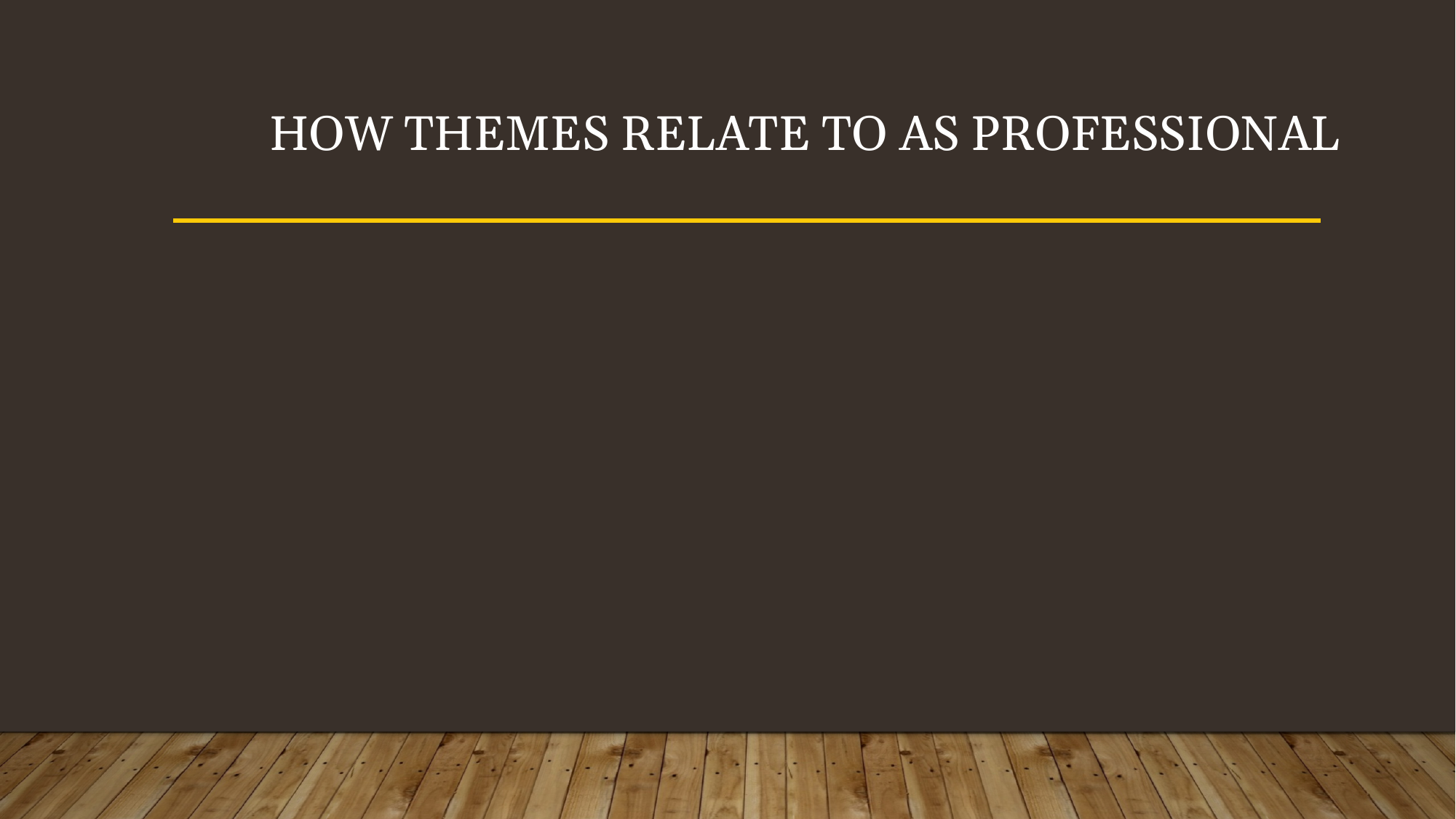

# How themes relate to as professional